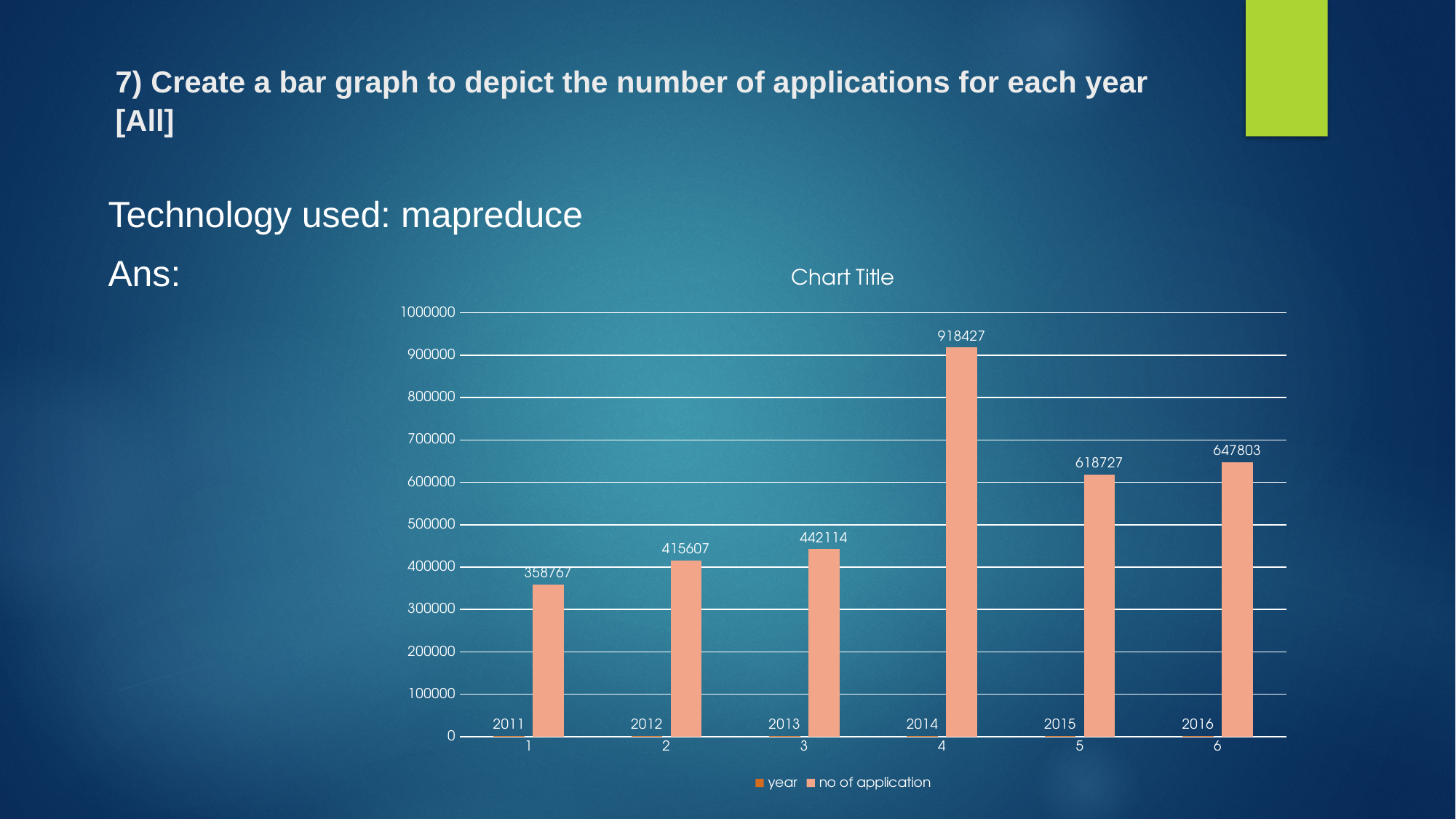

# 7) Create a bar graph to depict the number of applications for each year [All]
Technology used: mapreduce
Ans:

### Chart:

| Category | year | no of application |
|---|---|---|